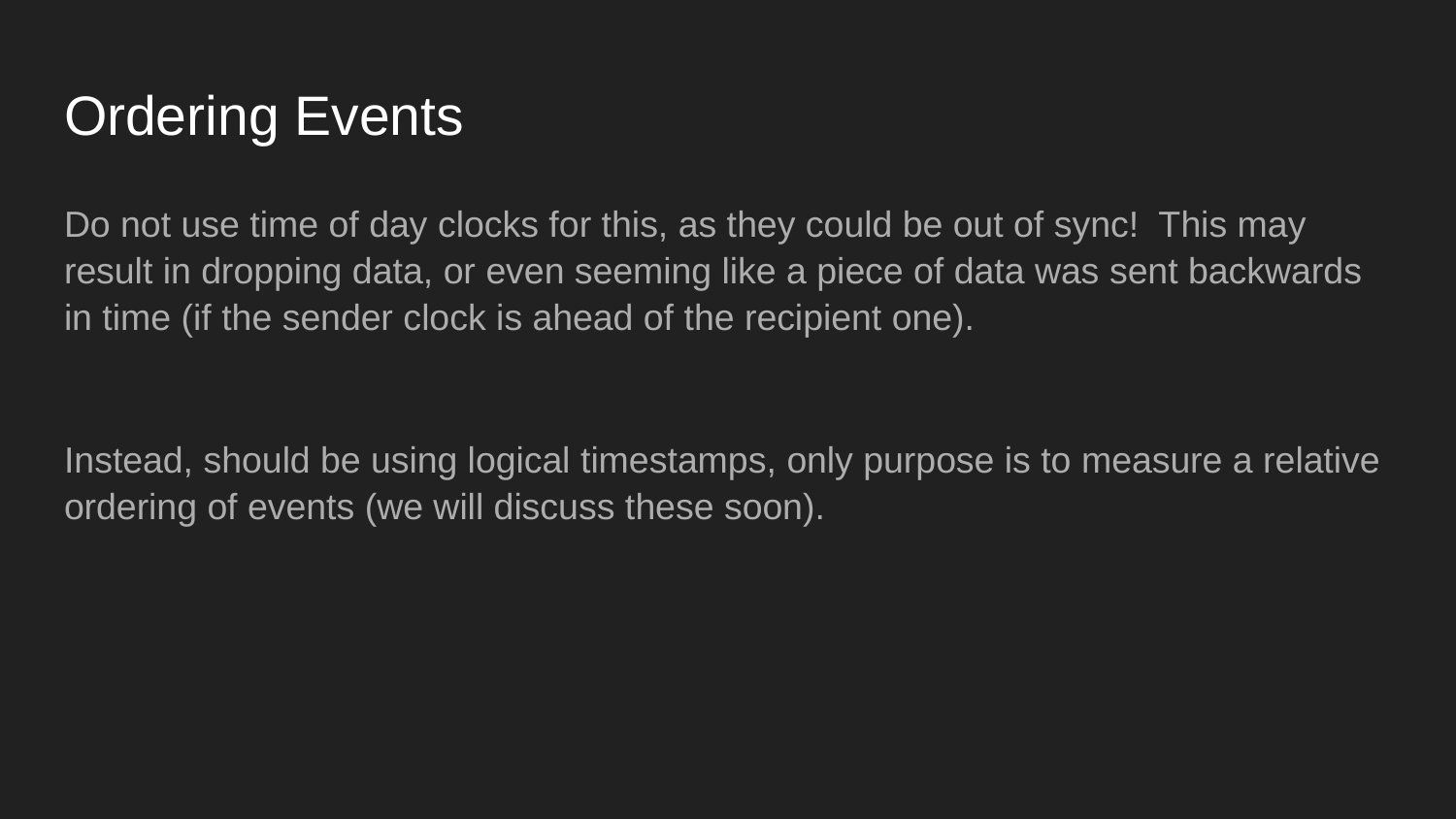

# Ordering Events
Do not use time of day clocks for this, as they could be out of sync!  This may result in dropping data, or even seeming like a piece of data was sent backwards in time (if the sender clock is ahead of the recipient one).

Instead, should be using logical timestamps, only purpose is to measure a relative ordering of events (we will discuss these soon).